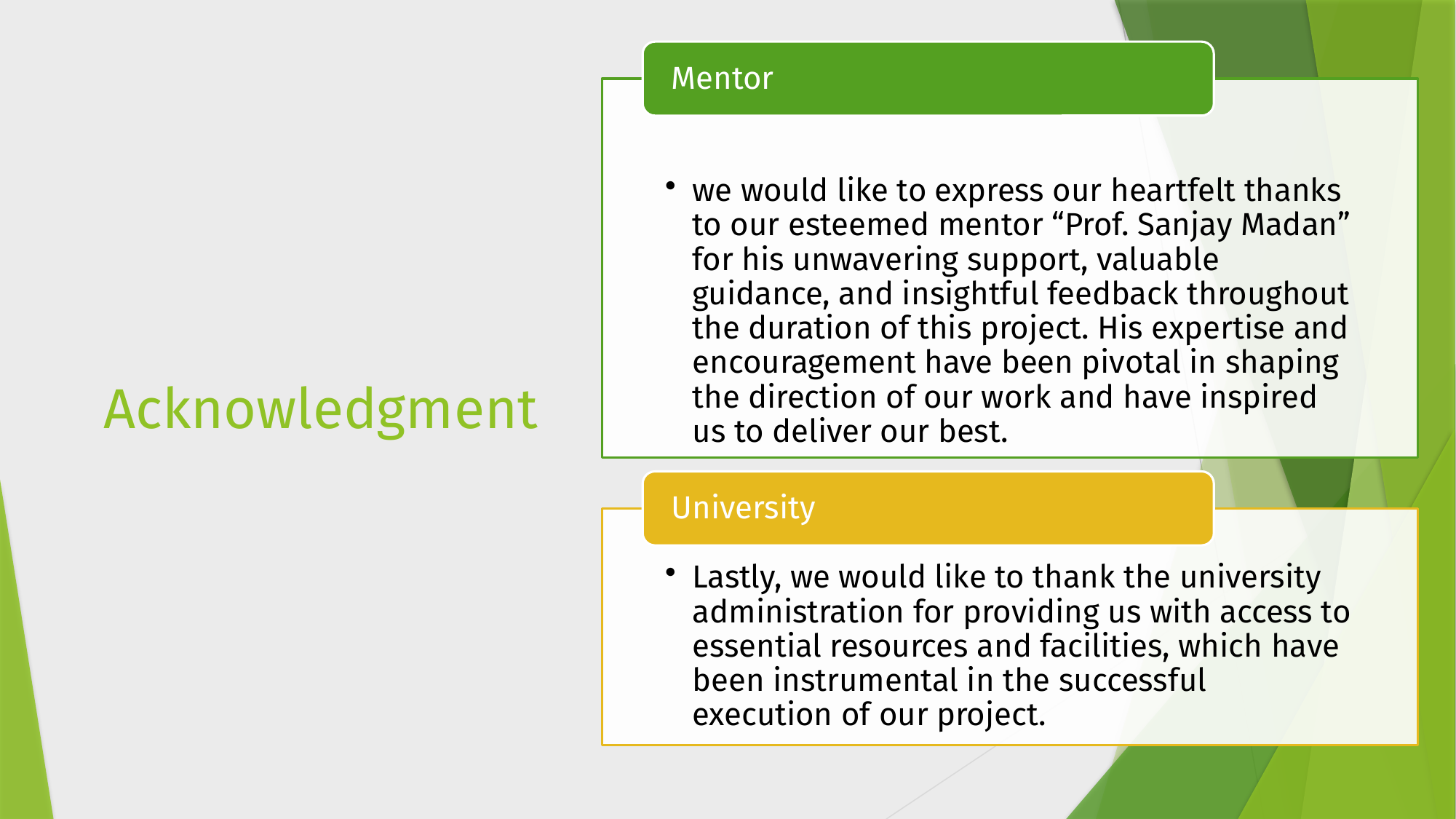

we would like to express our heartfelt thanks to our esteemed mentor “Prof. Sanjay Madan” for his unwavering support, valuable guidance, and insightful feedback throughout the duration of this project. His expertise and encouragement have been pivotal in shaping the direction of our work and have inspired us to deliver our best.
Mentor
Lastly, we would like to thank the university administration for providing us with access to essential resources and facilities, which have been instrumental in the successful execution of our project.
University
# Acknowledgment